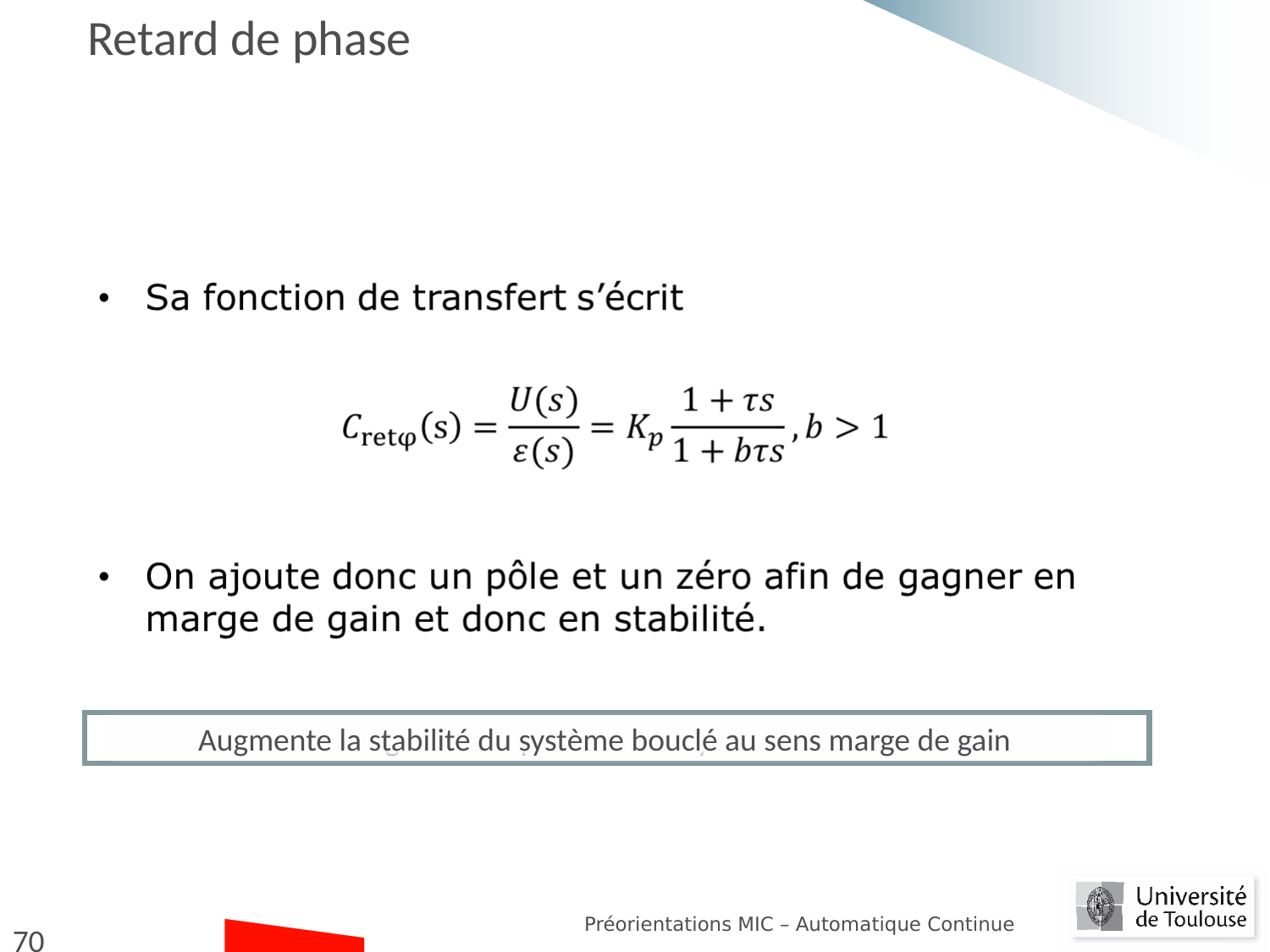

# Retard de phase

Augmente la précision du système bouclé
Augmente la stabilité du système bouclé au sens marge de gain
Préorientations MIC – Automatique Continue
70